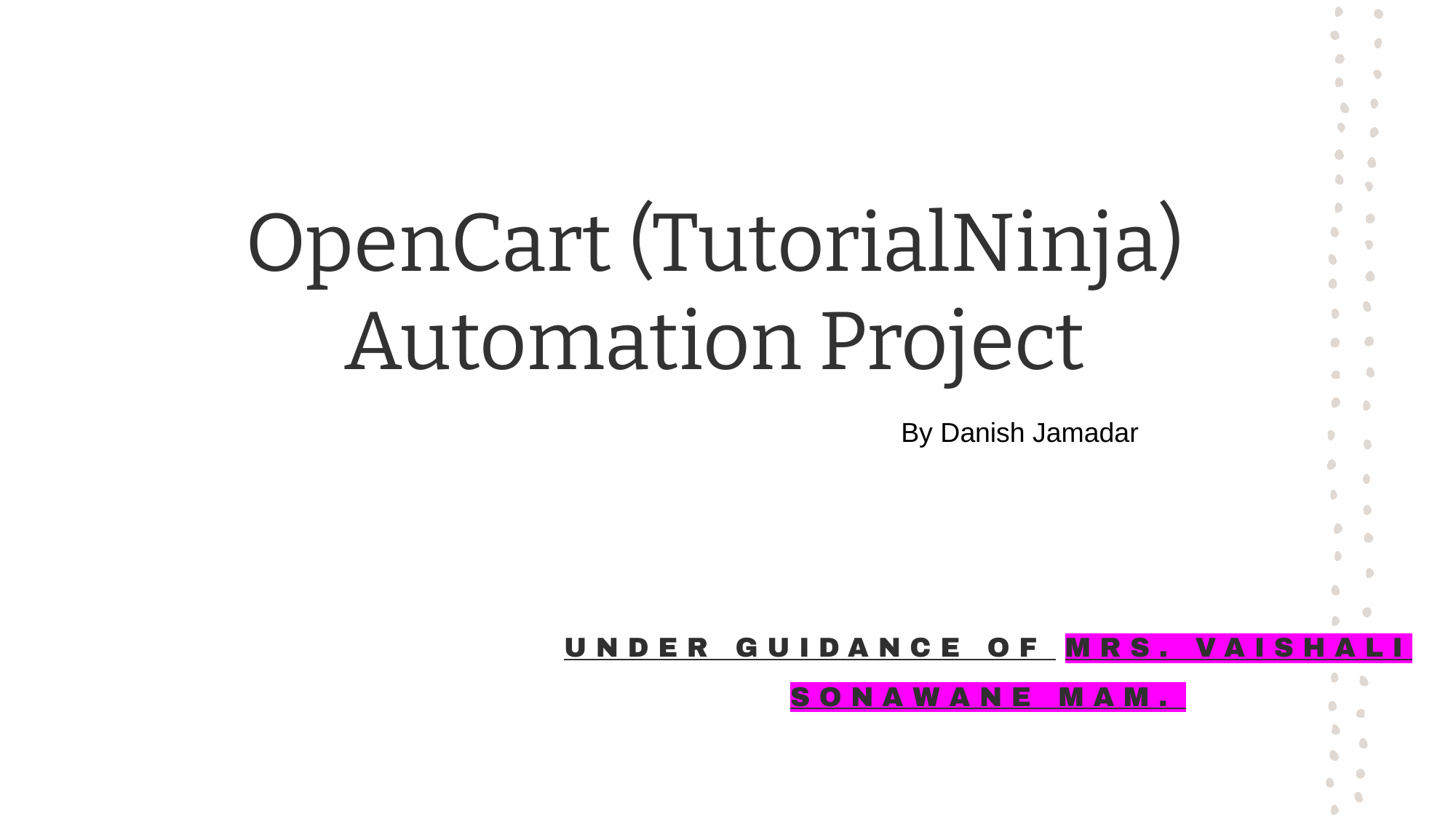

# OpenCart (TutorialNinja) Automation Project

By Danish Jamadar
Under Guidance of Mrs. Vaishali Sonawane Mam.